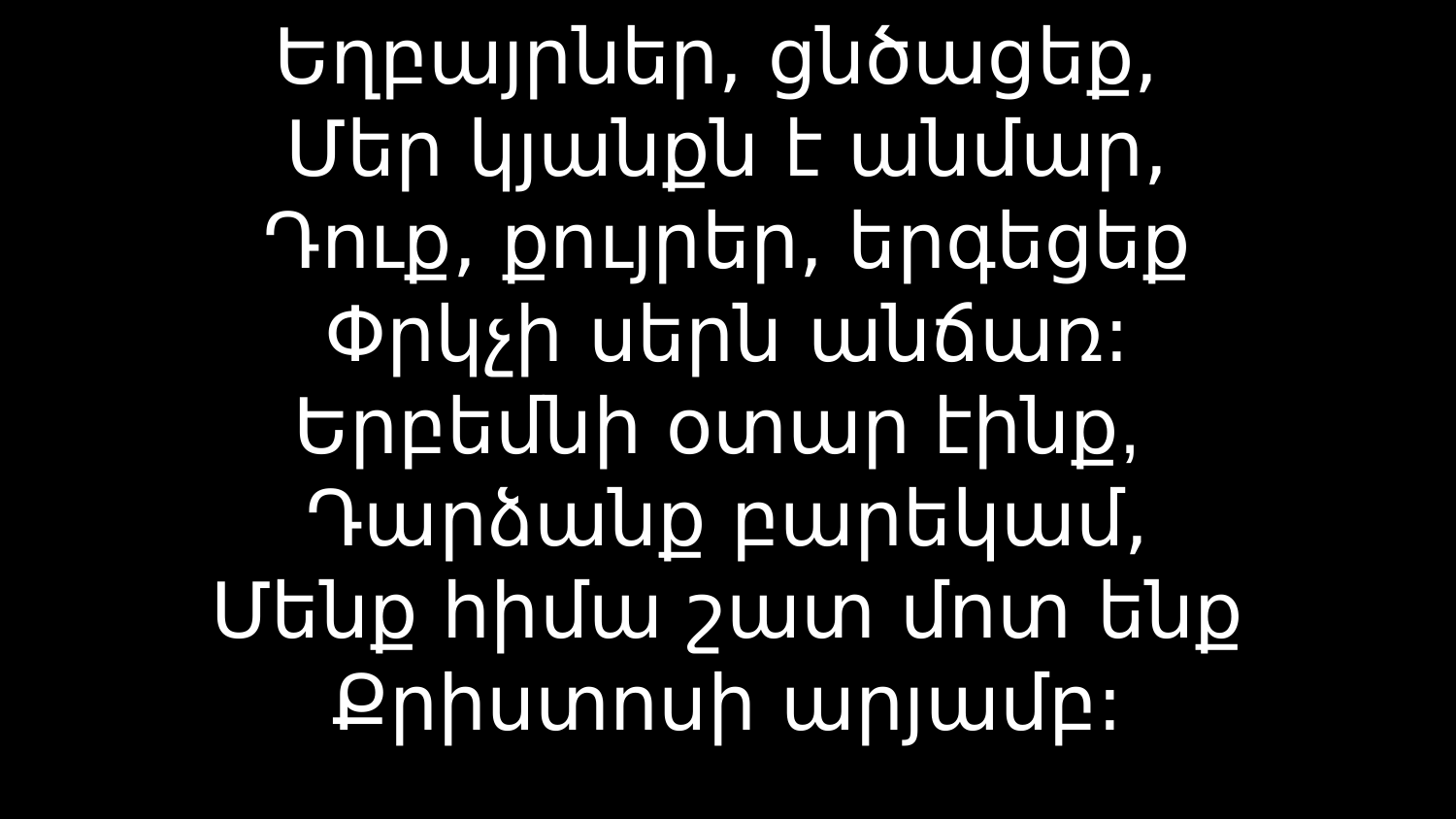

# Եղբայրներ, ցնծացեք, Մեր կյանքն է անմար, Դուք, քույրեր, երգեցեք Փրկչի սերն անճառ: Երբեմնի օտար էինք, Դարձանք բարեկամ, Մենք հիմա շատ մոտ ենք Քրիստոսի արյամբ: